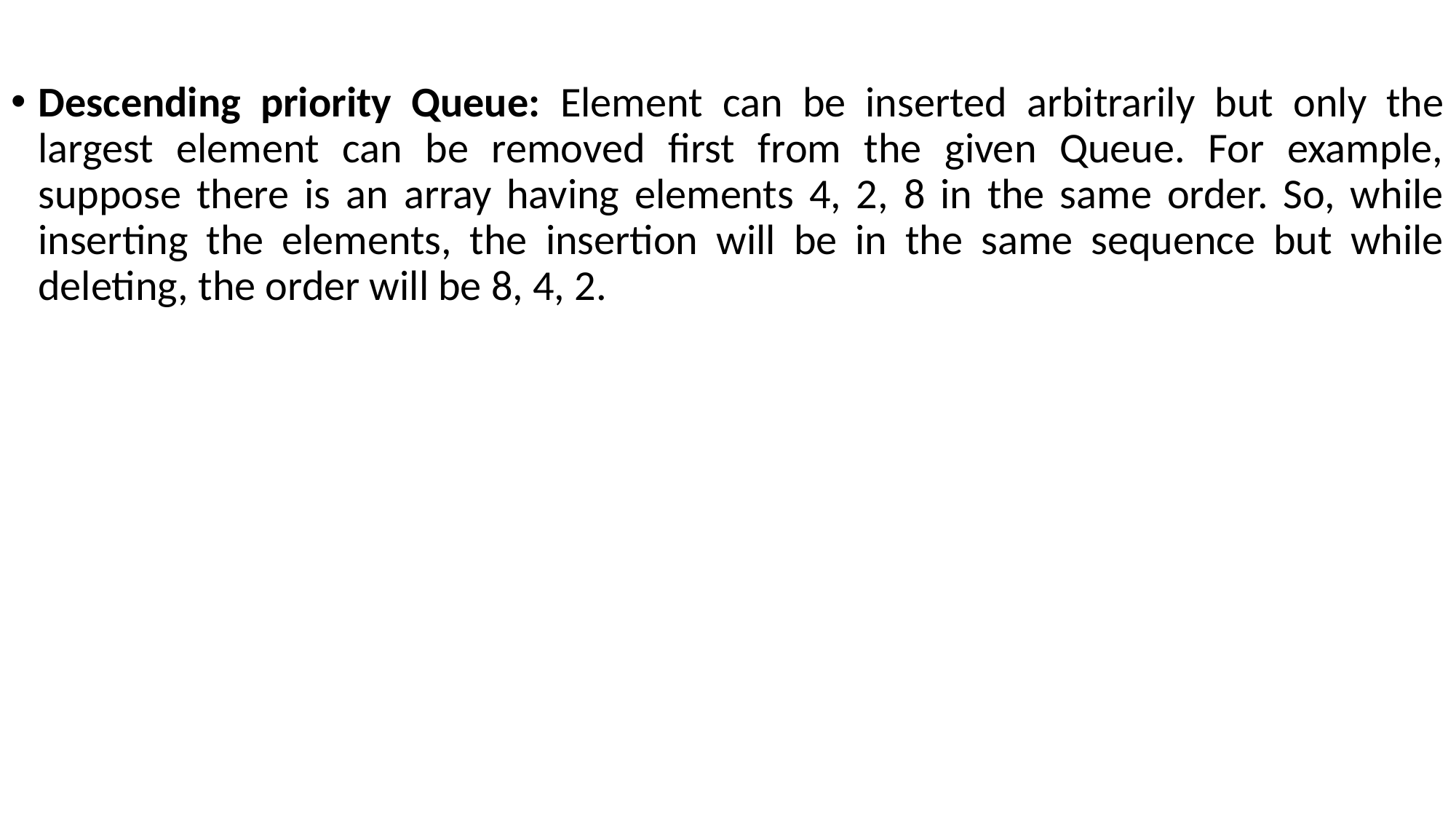

Descending priority Queue: Element can be inserted arbitrarily but only the largest element can be removed first from the given Queue. For example, suppose there is an array having elements 4, 2, 8 in the same order. So, while inserting the elements, the insertion will be in the same sequence but while deleting, the order will be 8, 4, 2.